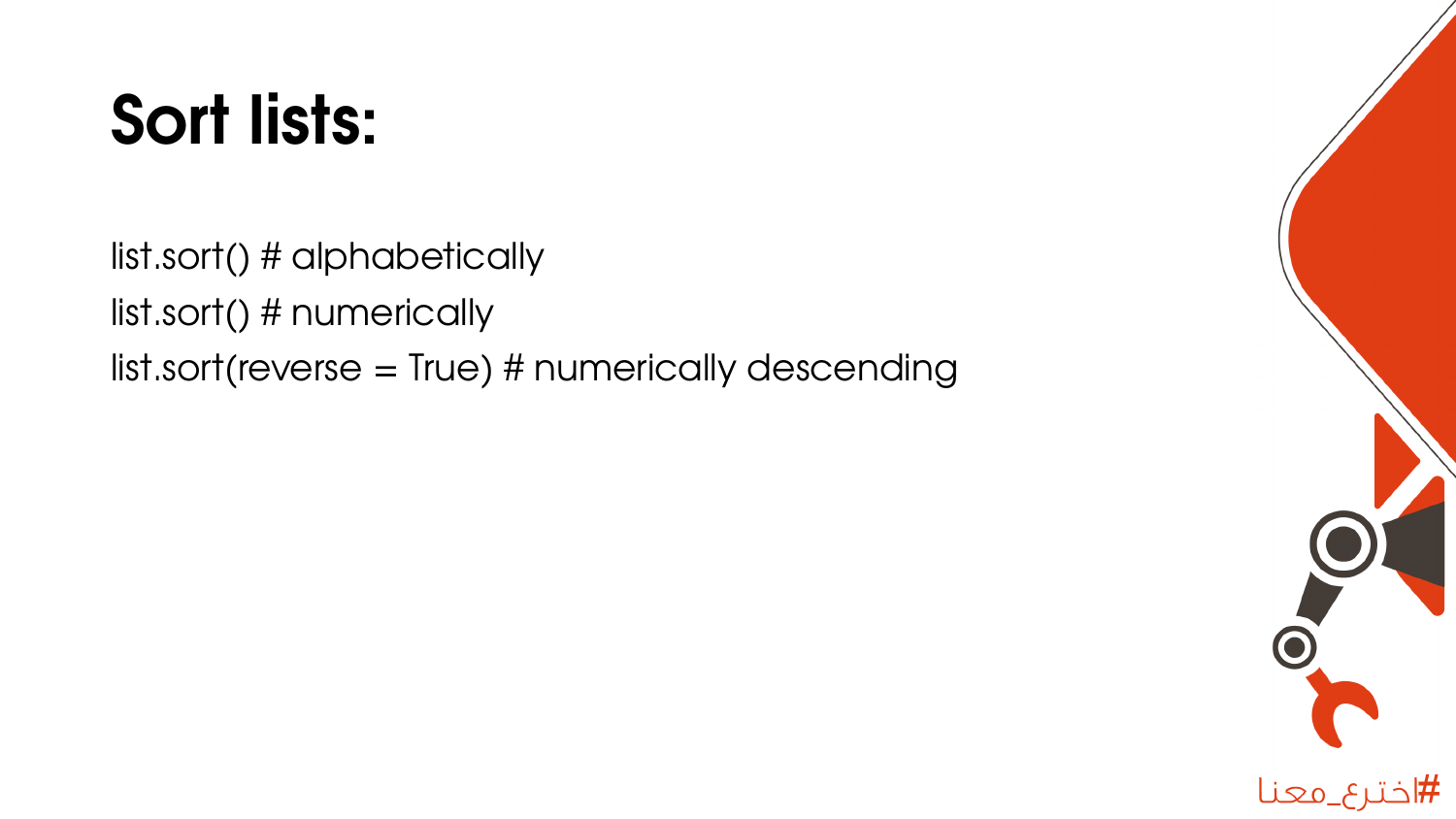

# Sort lists:
list.sort() # alphabetically
list.sort() # numerically
list.sort(reverse = True) # numerically descending